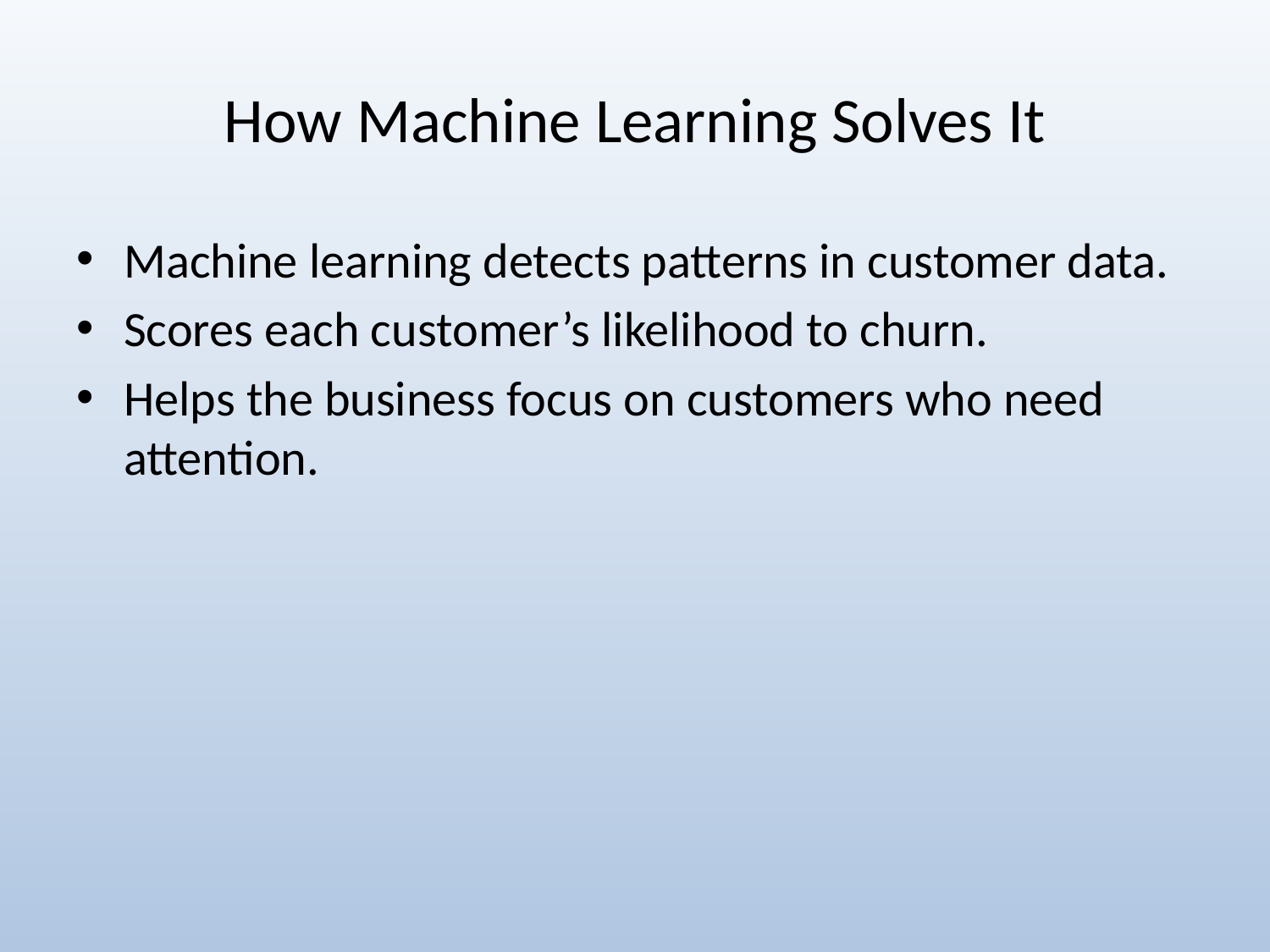

# How Machine Learning Solves It
Machine learning detects patterns in customer data.
Scores each customer’s likelihood to churn.
Helps the business focus on customers who need attention.